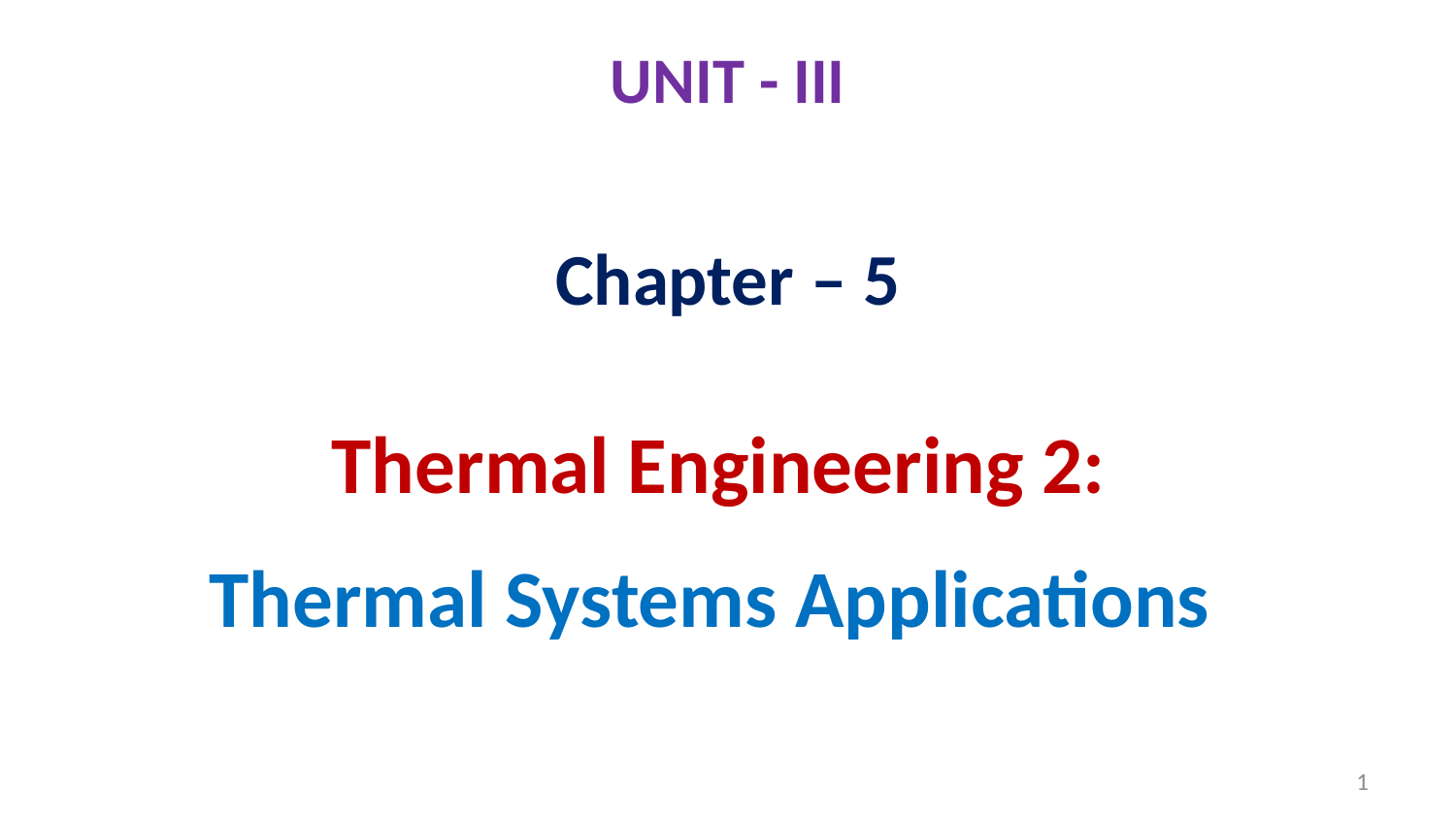

# UNIT - III

Chapter – 5

Thermal Engineering 2:
Thermal Systems Applications

1